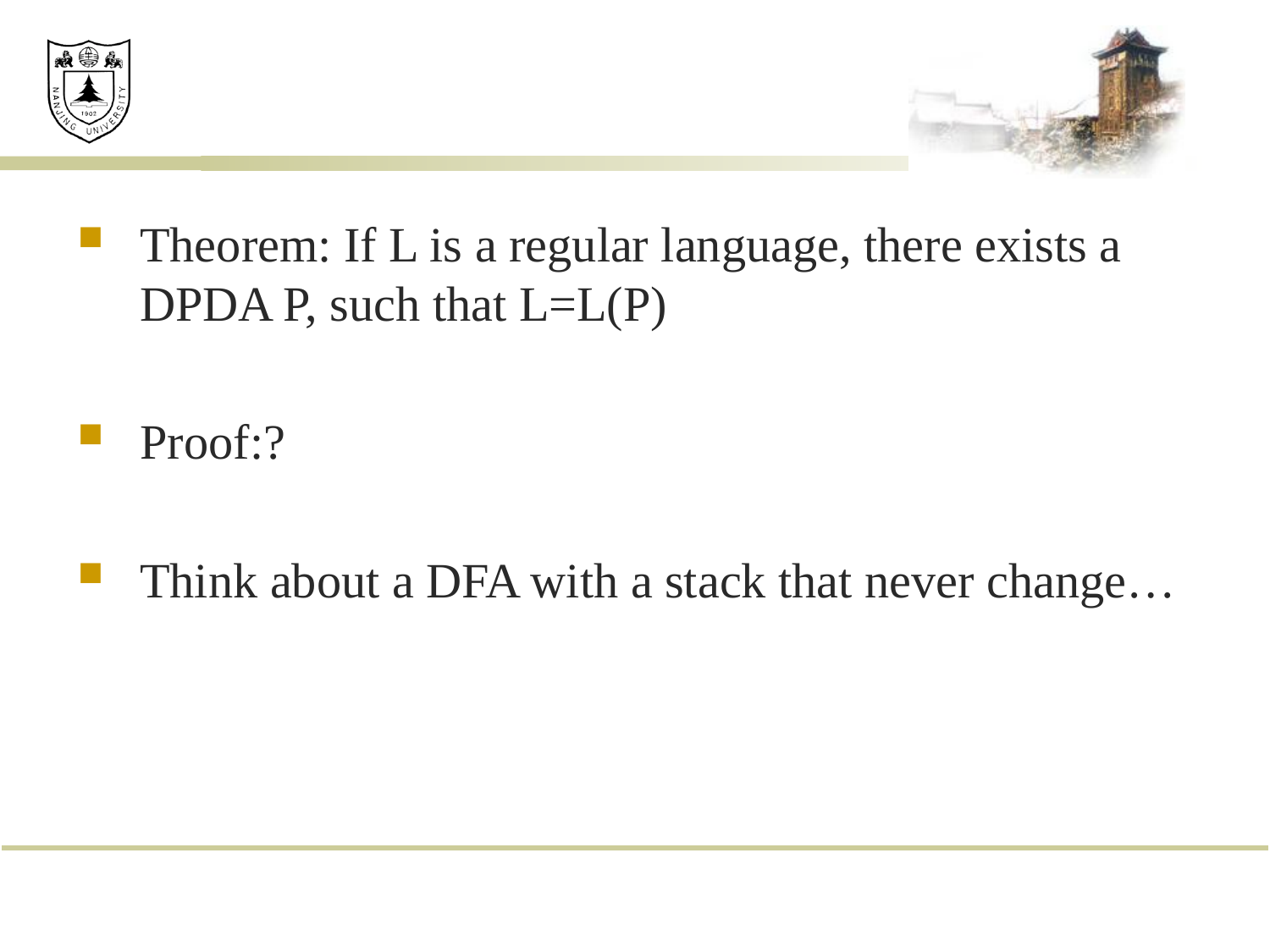

#
Theorem: If L is a regular language, there exists a DPDA P, such that L=L(P)

Proof:?

Think about a DFA with a stack that never change…